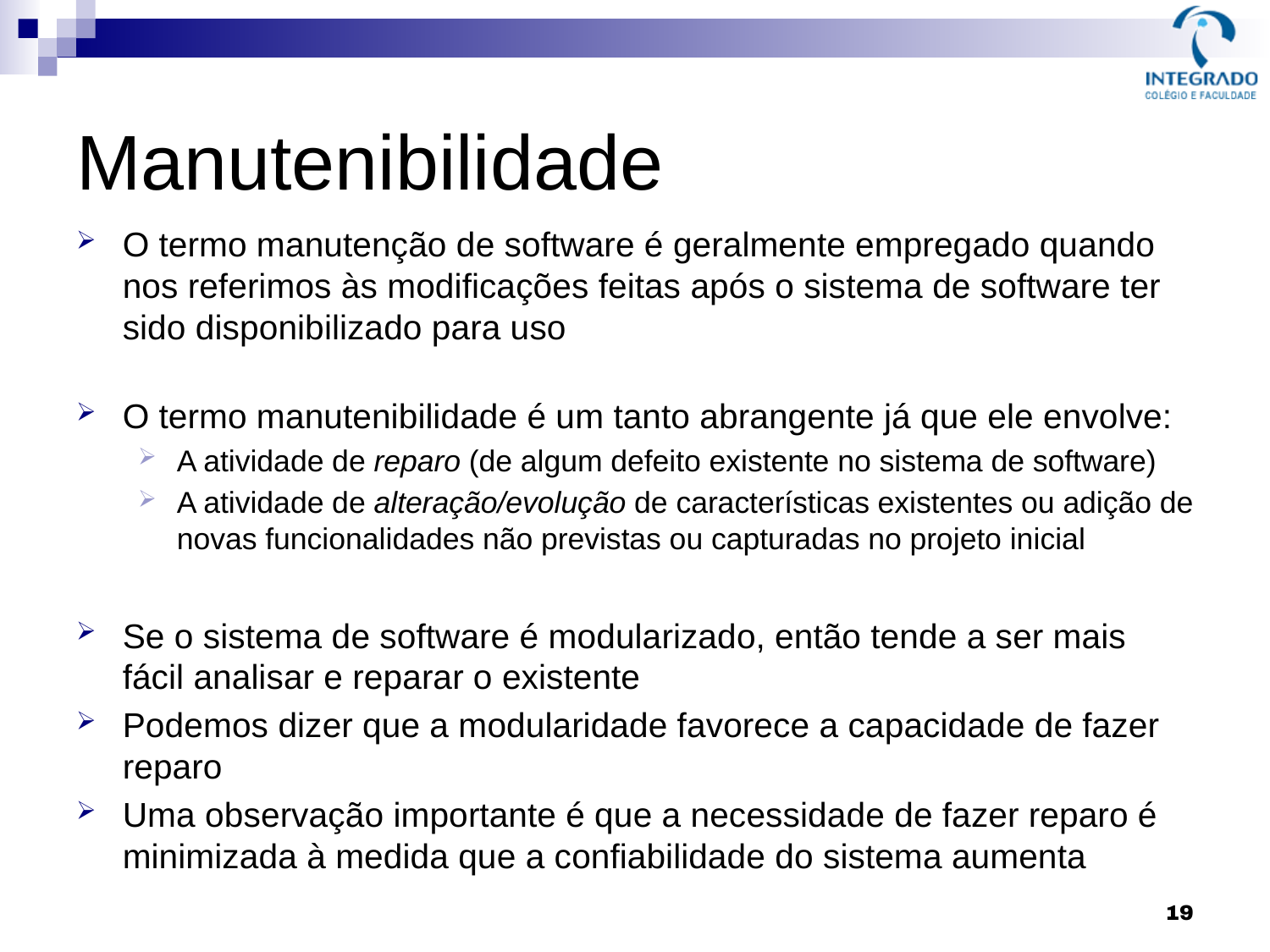

# Manutenibilidade
O termo manutenção de software é geralmente empregado quando nos referimos às modificações feitas após o sistema de software ter sido disponibilizado para uso

O termo manutenibilidade é um tanto abrangente já que ele envolve:
A atividade de reparo (de algum defeito existente no sistema de software)
A atividade de alteração/evolução de características existentes ou adição de novas funcionalidades não previstas ou capturadas no projeto inicial

Se o sistema de software é modularizado, então tende a ser mais fácil analisar e reparar o existente
Podemos dizer que a modularidade favorece a capacidade de fazer reparo
Uma observação importante é que a necessidade de fazer reparo é minimizada à medida que a confiabilidade do sistema aumenta
19